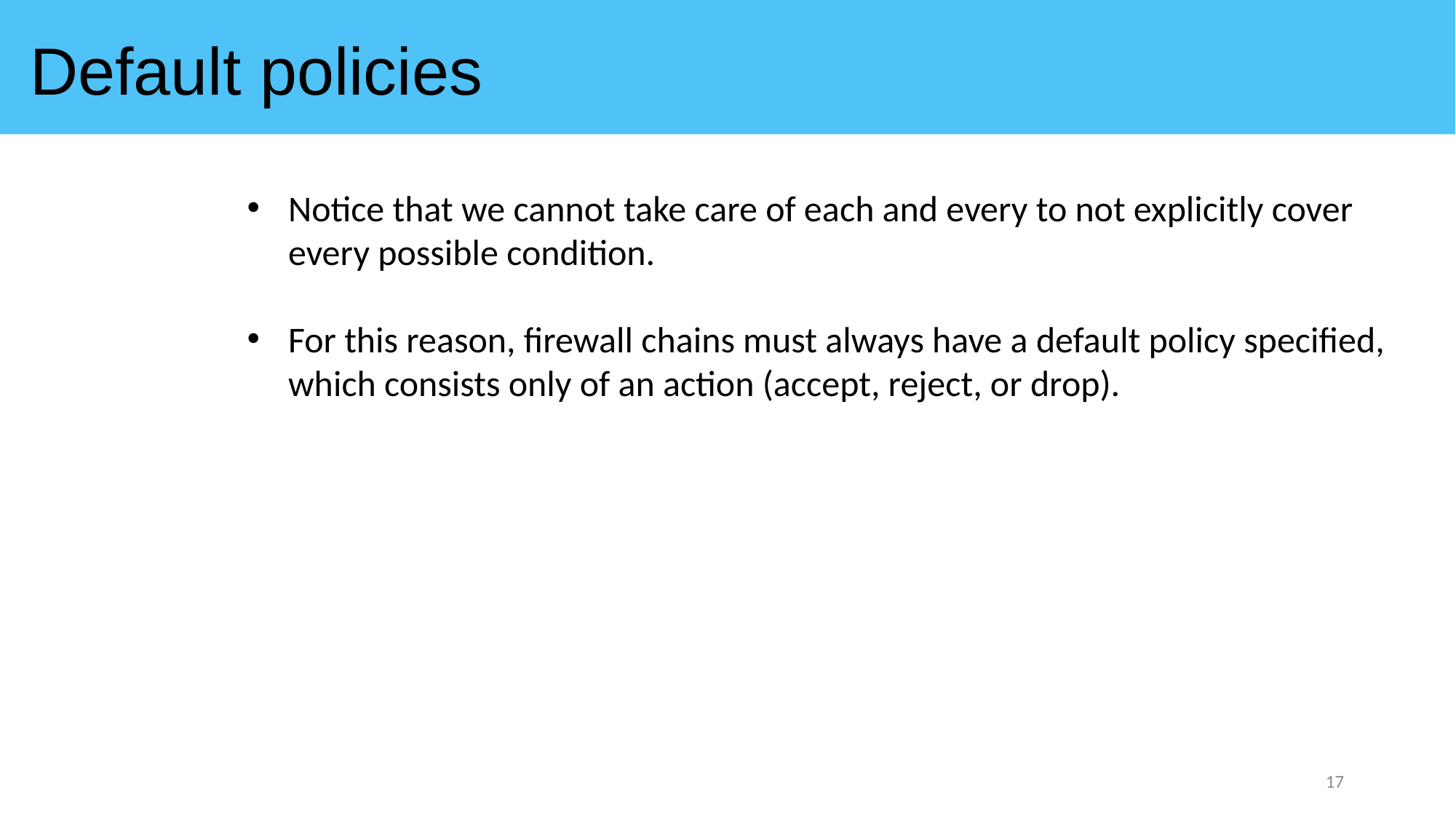

Default policies
Notice that we cannot take care of each and every to not explicitly cover every possible condition.

For this reason, firewall chains must always have a default policy specified, which consists only of an action (accept, reject, or drop).

17